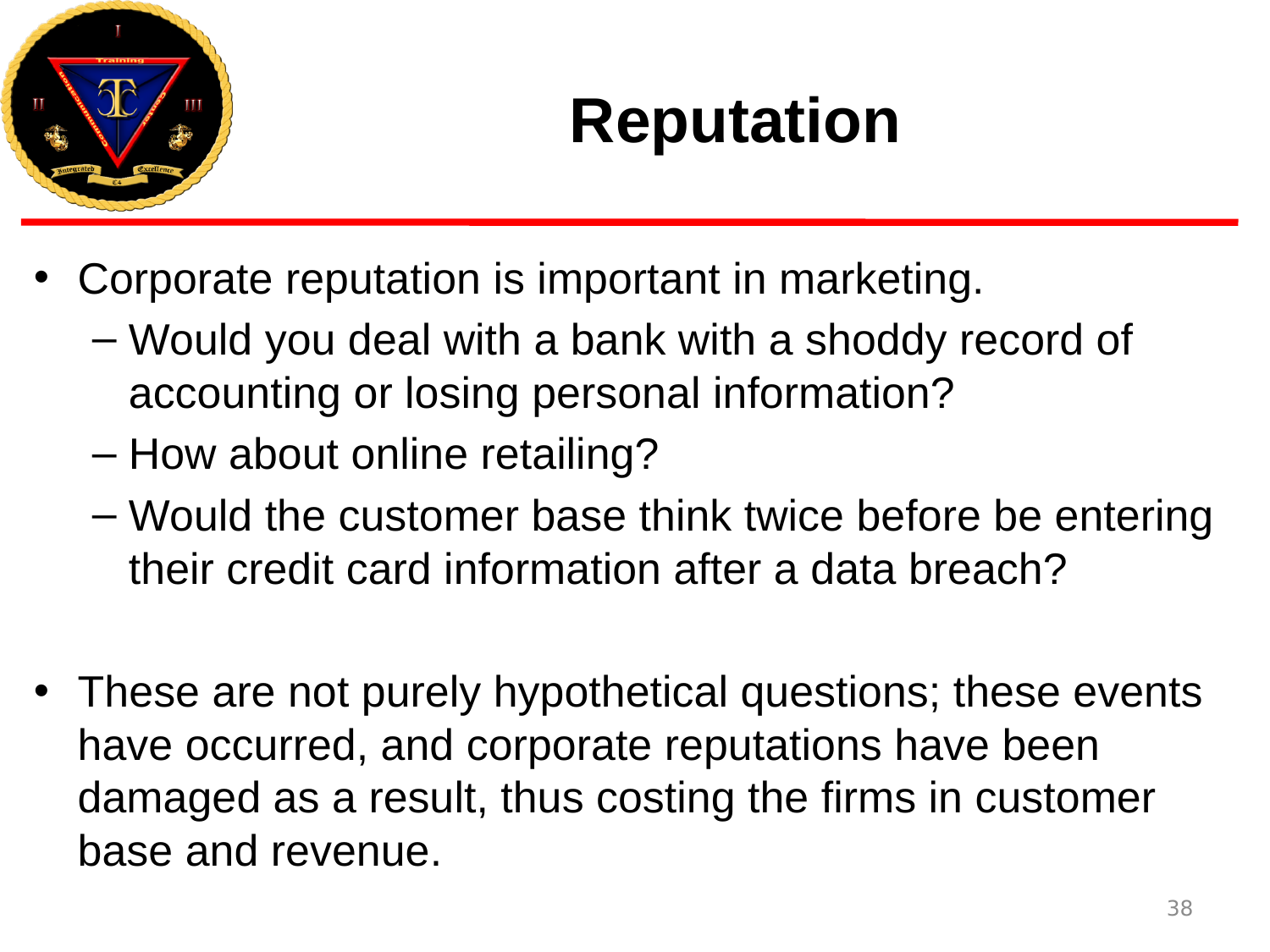

# Reputation
Corporate reputation is important in marketing.
Would you deal with a bank with a shoddy record of accounting or losing personal information?
How about online retailing?
Would the customer base think twice before be entering their credit card information after a data breach?

These are not purely hypothetical questions; these events have occurred, and corporate reputations have been damaged as a result, thus costing the firms in customer base and revenue.
38